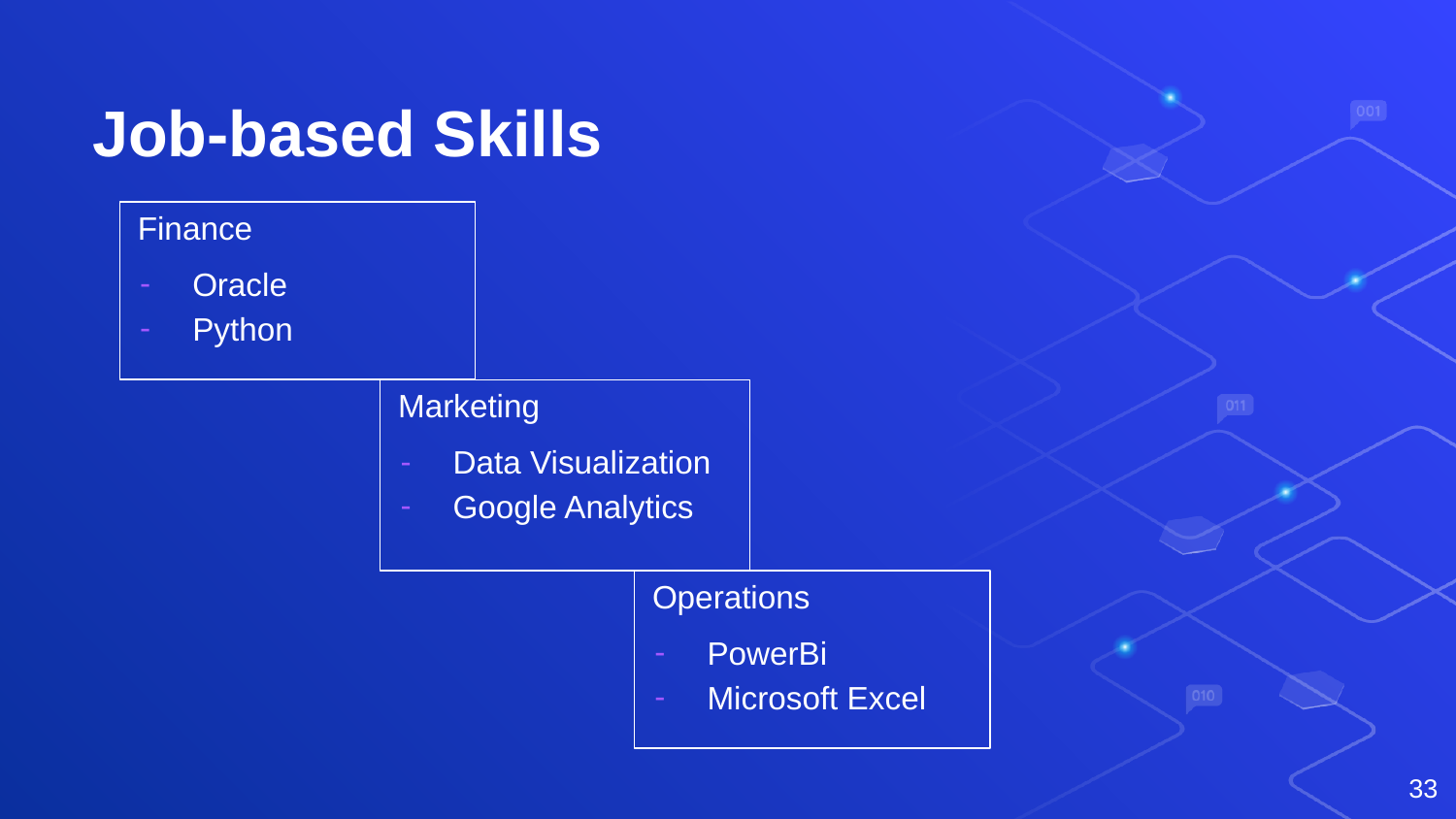

# Job-based Skills
  Finance
Oracle
Python

  Marketing
Data Visualization
Google Analytics
  Operations
PowerBi
Microsoft Excel
33